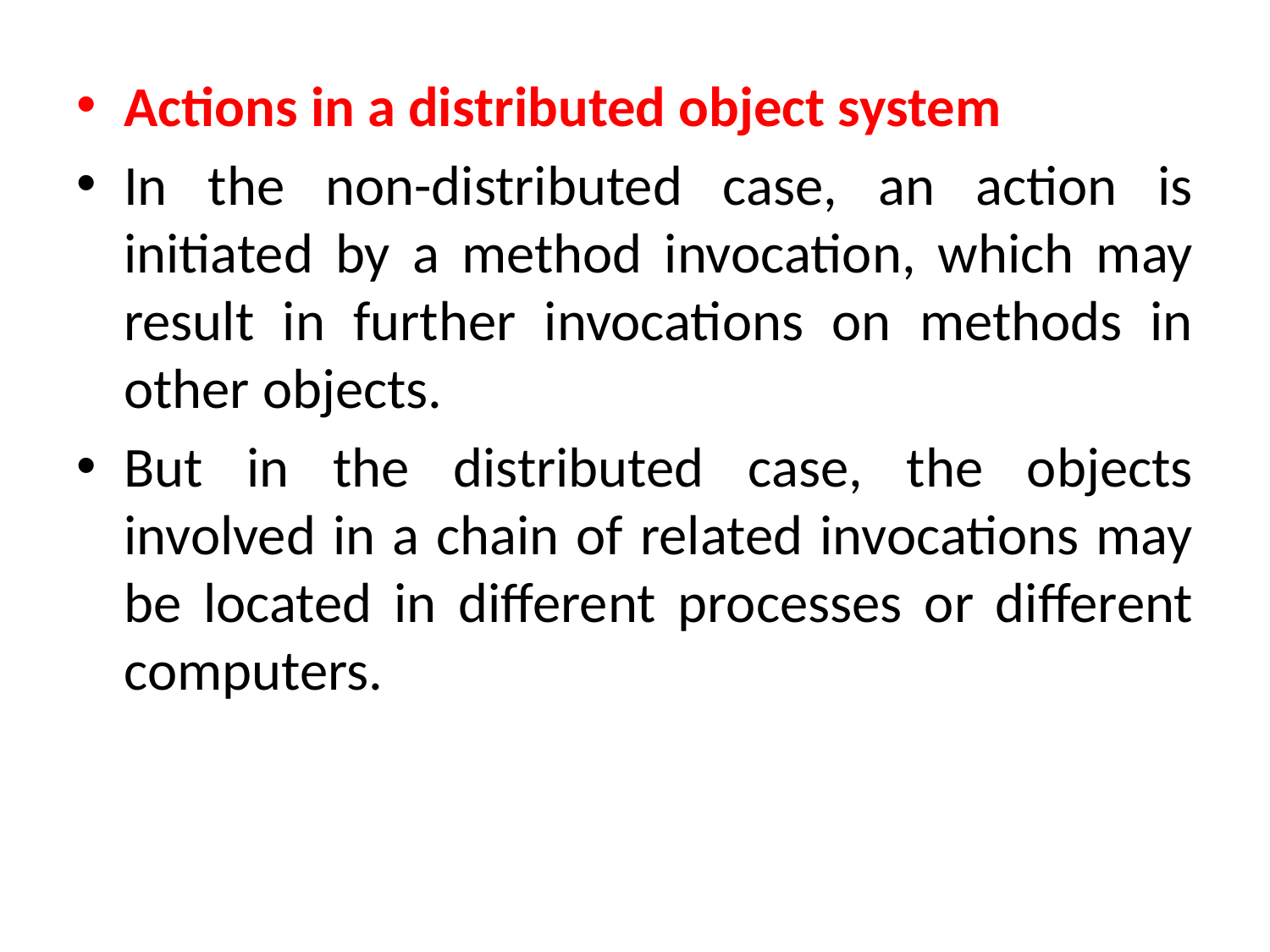

Actions in a distributed object system
In the non-distributed case, an action is initiated by a method invocation, which may result in further invocations on methods in other objects.
But in the distributed case, the objects involved in a chain of related invocations may be located in different processes or different computers.